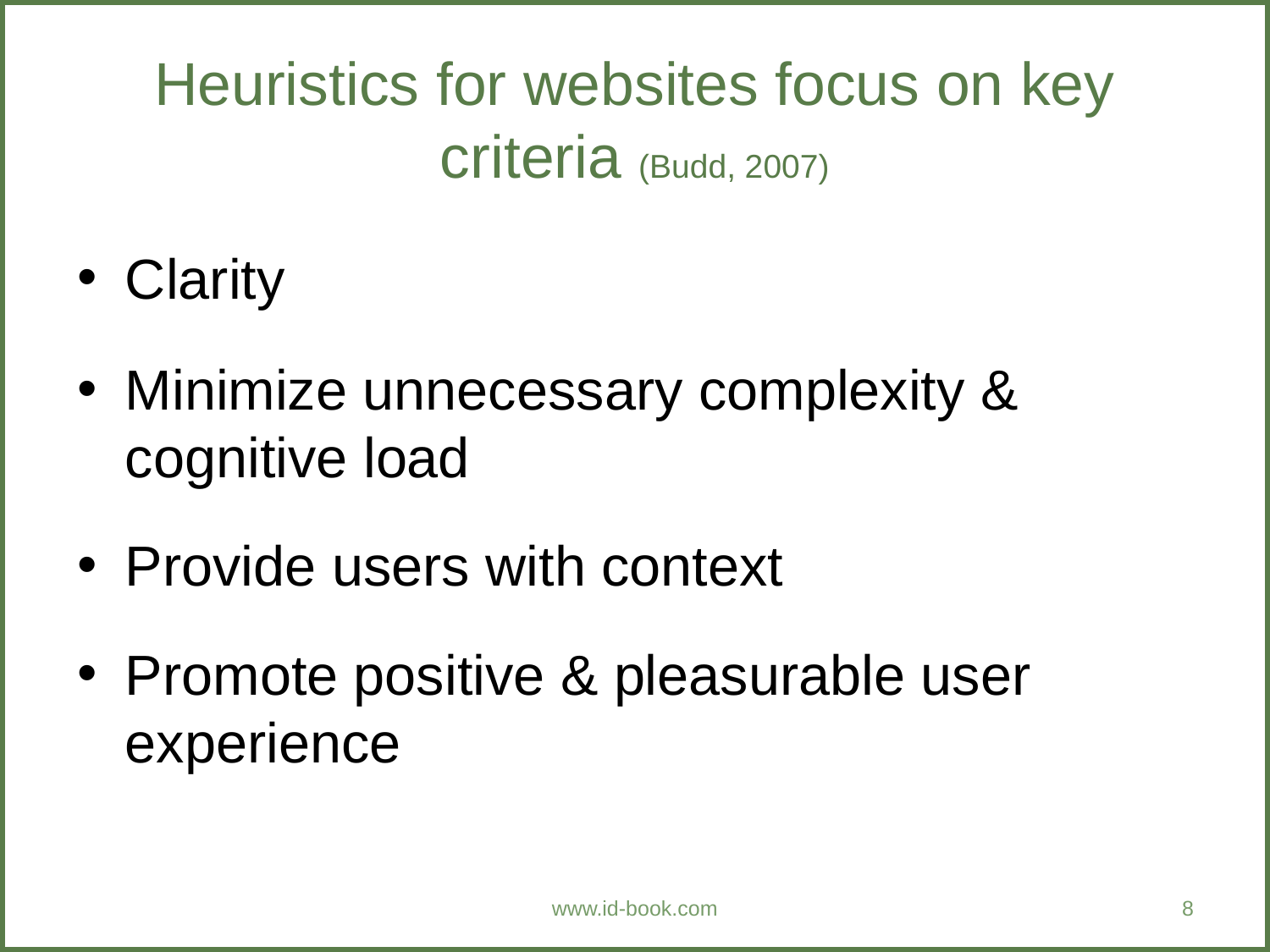

Heuristics for websites focus on key criteria (Budd, 2007)
Clarity

Minimize unnecessary complexity & cognitive load

Provide users with context

Promote positive & pleasurable user experience

www.id-book.com
8